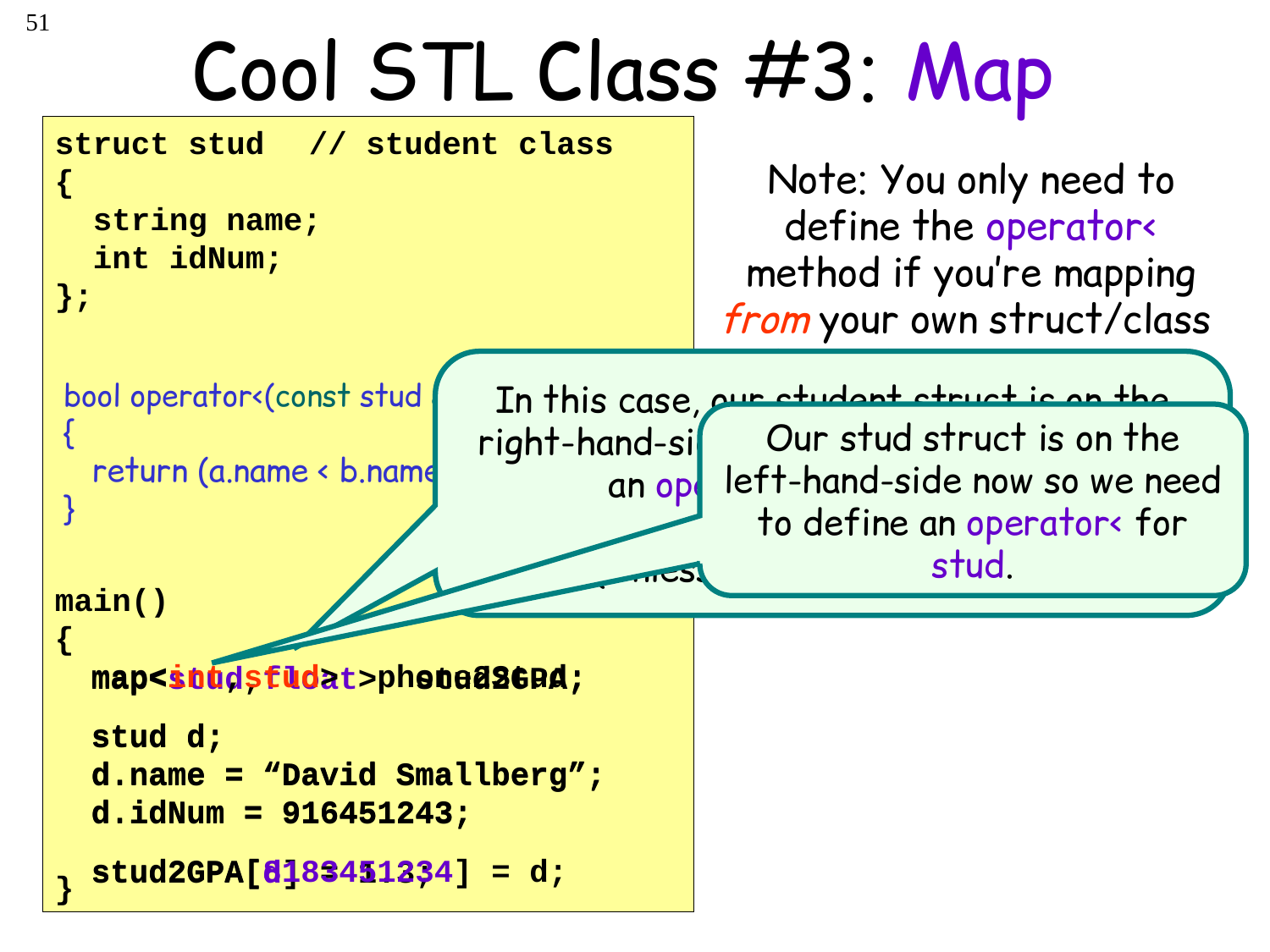

51
# Cool STL Class #3: Map
struct stud	// student class
{
  string name;
  int idNum;
};

main()
{

}
Note: You only need to define the operator< method if you’re mapping from your own struct/class
(it’s on the left-hand-side
of the map)!
In this case, our student struct is on the right-hand-side, so we don’t need to define an operator< method for it.

(Unless you’re feeling nerdy.)
bool operator<(const stud &a, const stud &b)
{
   return (a.name < b.name);
}
Our stud struct is on the left-hand-side now so we need to define an operator< for stud.
map<int,stud>  phone2Stud;
stud d;
d.name = “David Smallberg”;
d.idNum = 916451243;

stud2GPA[8183451234] = d;

map<stud,float>  stud2GPA;
stud d;
d.name = “David Smallberg”;
d.idNum = 916451243;

stud2GPA[d] = 1.3;